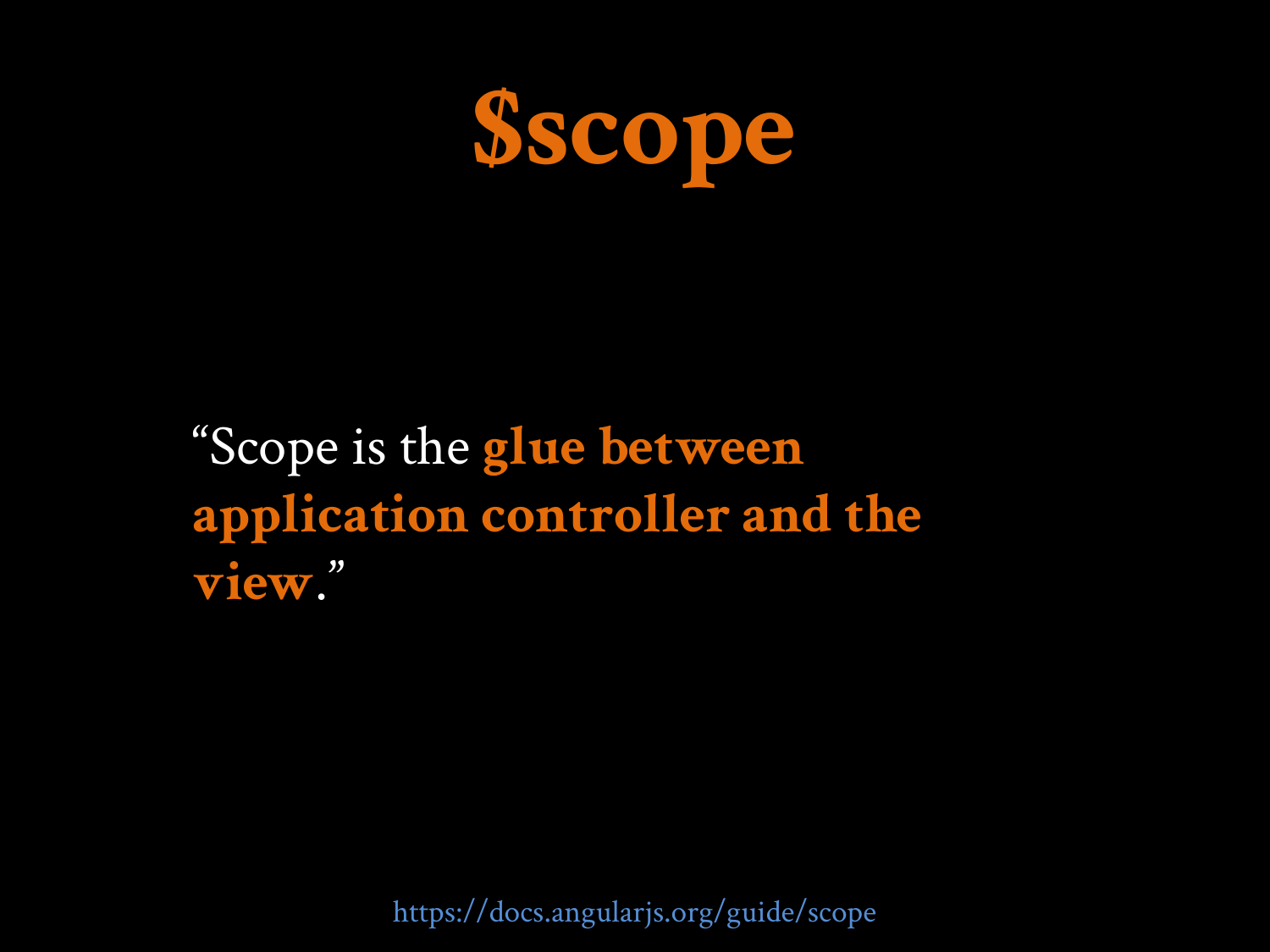

# $scope
“Scope is the glue between application controller and the view.”
https://docs.angularjs.org/guide/scope